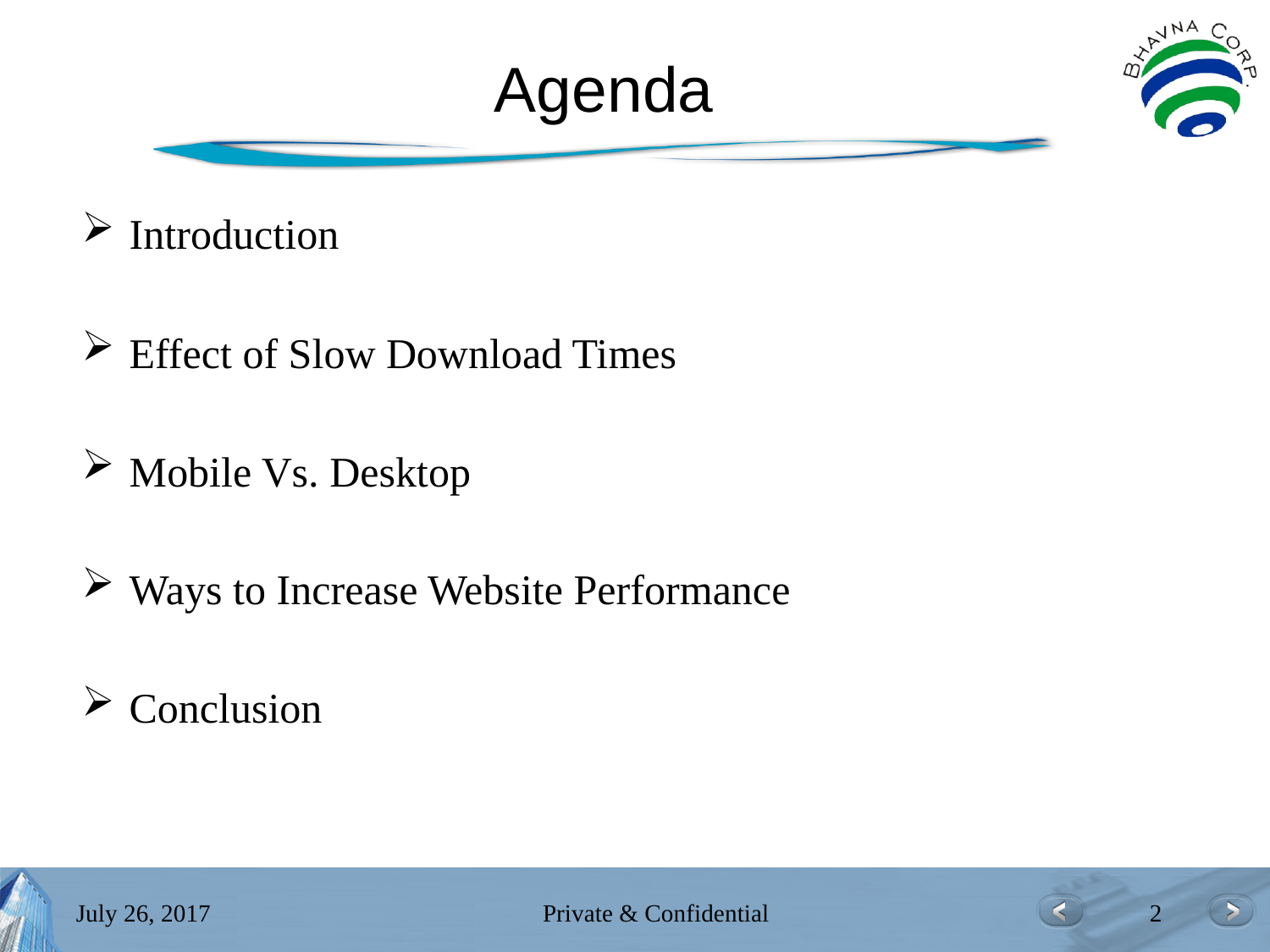

# Agenda
Introduction

Effect of Slow Download Times

Mobile Vs. Desktop

Ways to Increase Website Performance

Conclusion

July 26, 2017
Private & Confidential
2